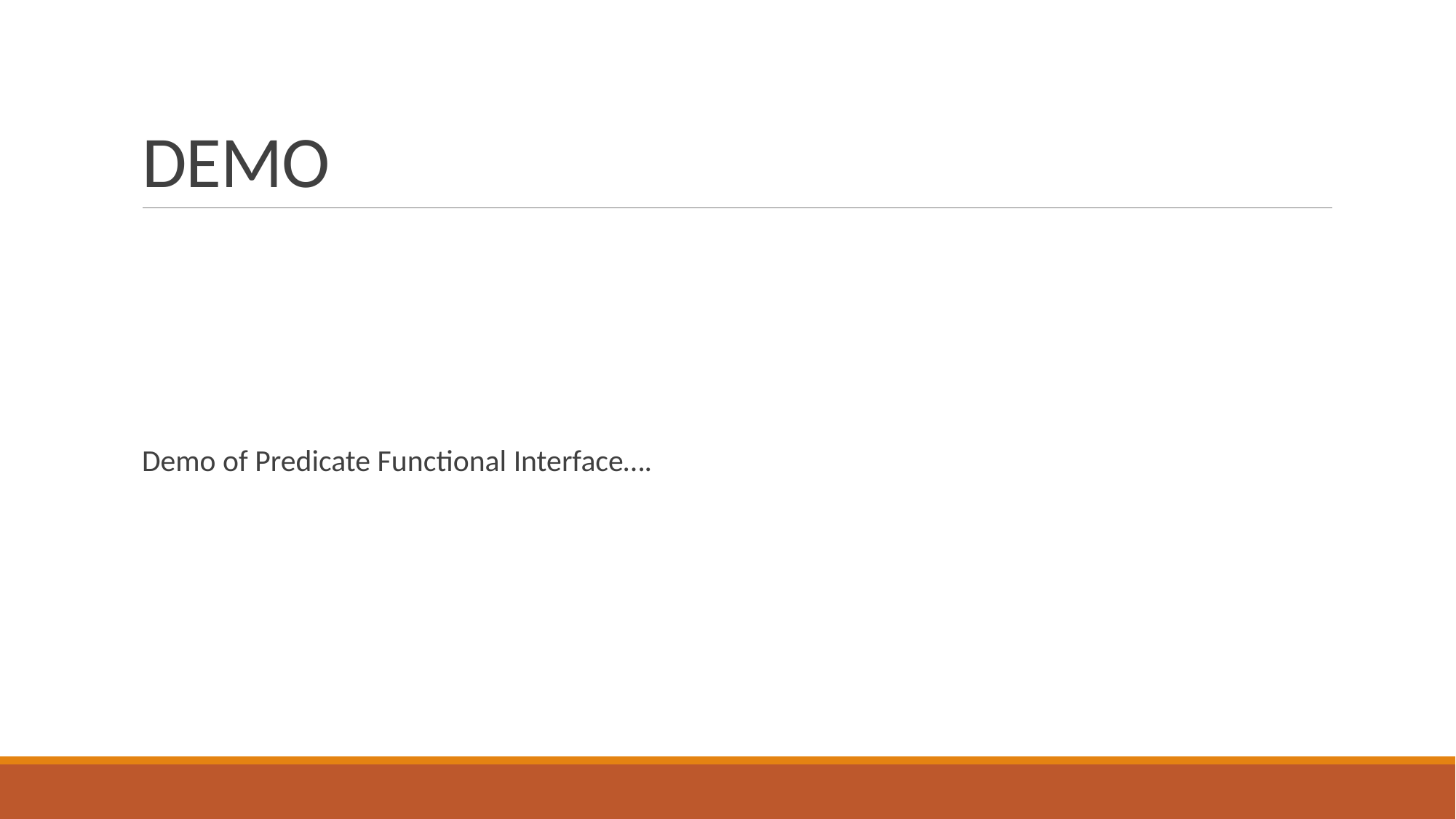

# DEMO

Demo of Predicate Functional Interface….